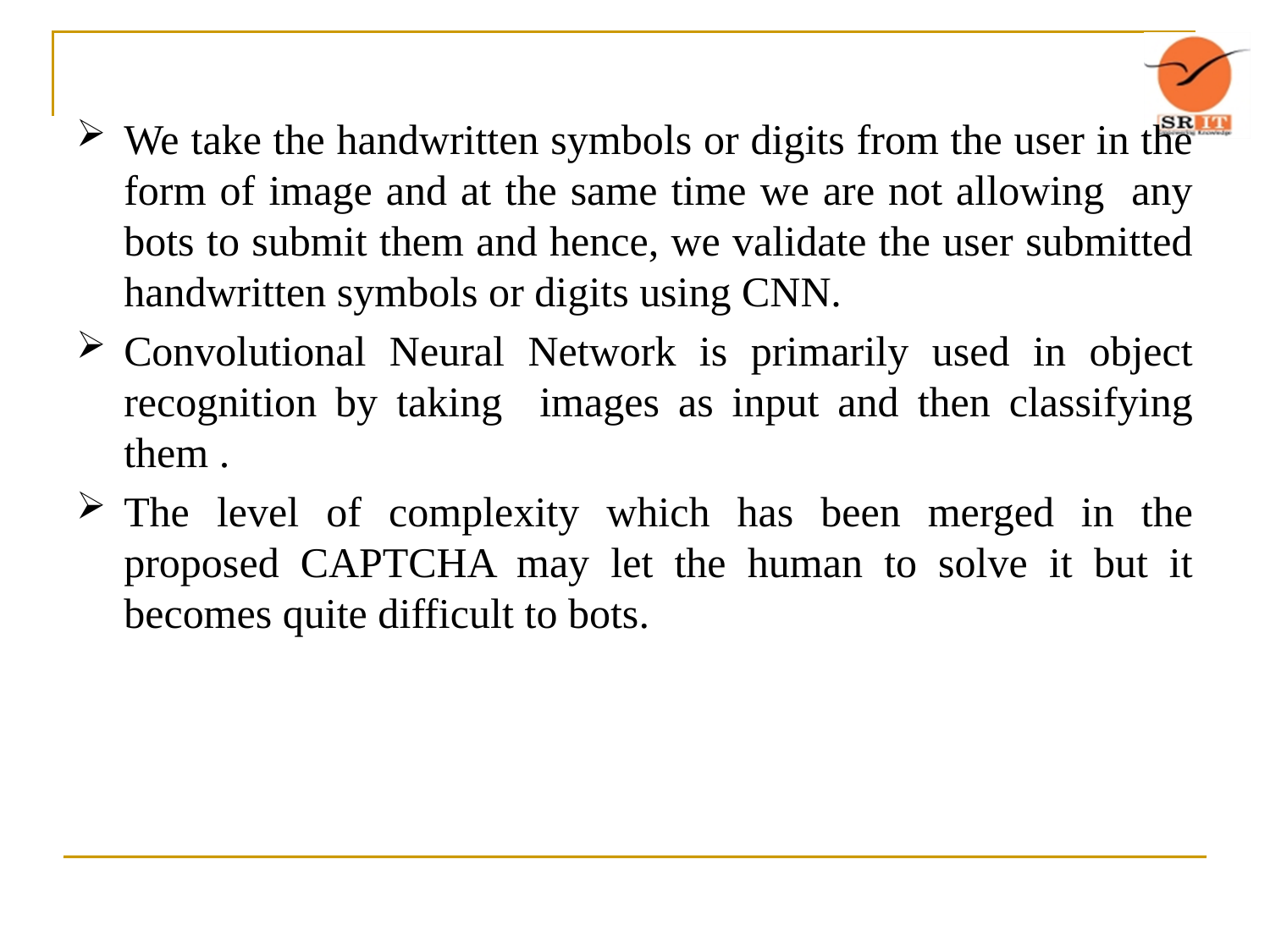

We take the handwritten symbols or digits from the user in the form of image and at the same time we are not allowing  any bots to submit them and hence, we validate the user submitted handwritten symbols or digits using CNN.
Convolutional Neural Network is primarily used in object recognition by taking  images as input and then classifying them .
The level of complexity which has been merged in the proposed CAPTCHA may let the human to solve it but it becomes quite difficult to bots.